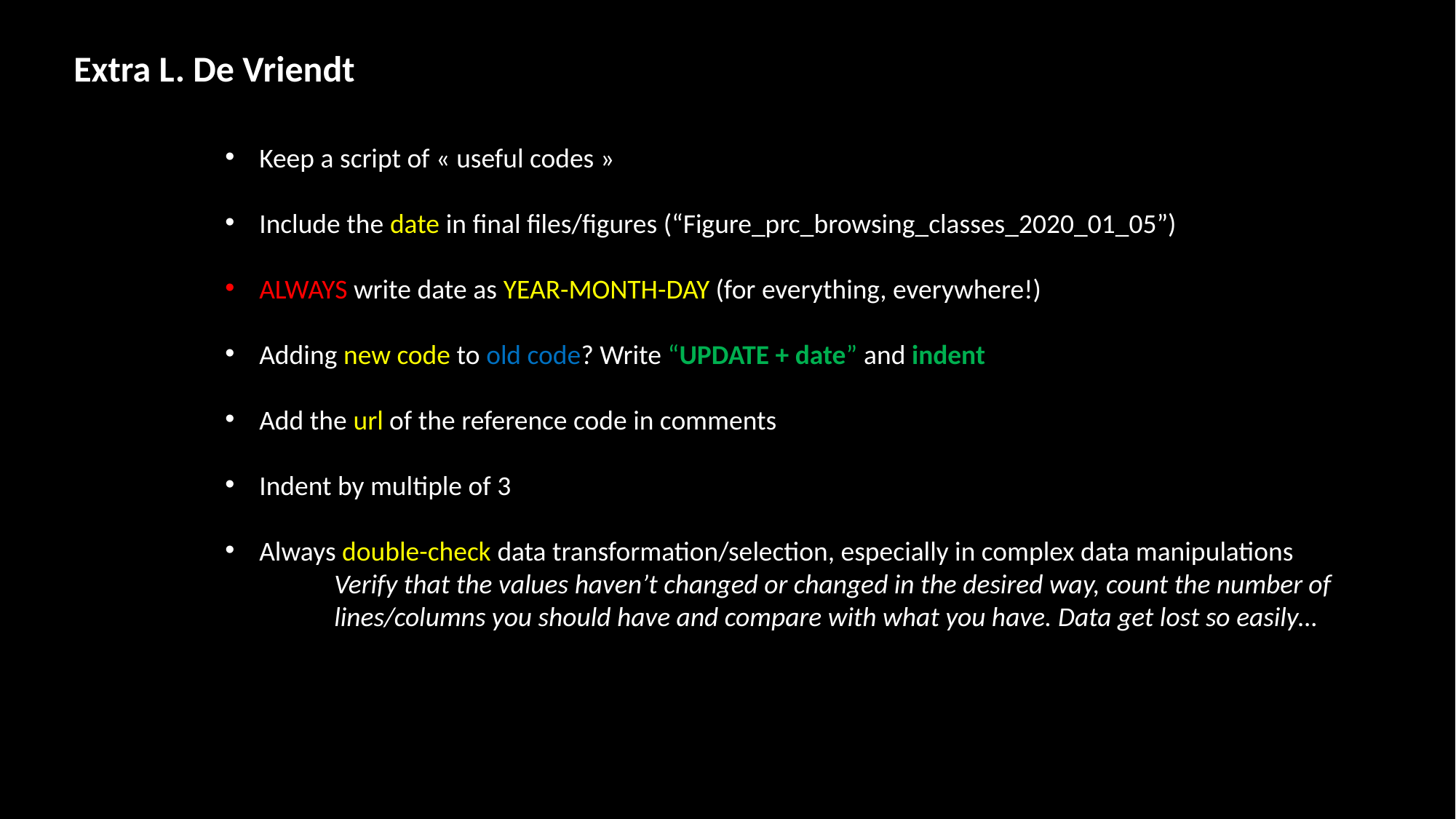

Extra L. De Vriendt
Keep a script of « useful codes »

Include the date in final files/figures (“Figure_prc_browsing_classes_2020_01_05”)

ALWAYS write date as YEAR-MONTH-DAY (for everything, everywhere!)

Adding new code to old code? Write “UPDATE + date” and indent

Add the url of the reference code in comments

Indent by multiple of 3

Always double-check data transformation/selection, especially in complex data manipulations
Verify that the values haven’t changed or changed in the desired way, count the number of lines/columns you should have and compare with what you have. Data get lost so easily…